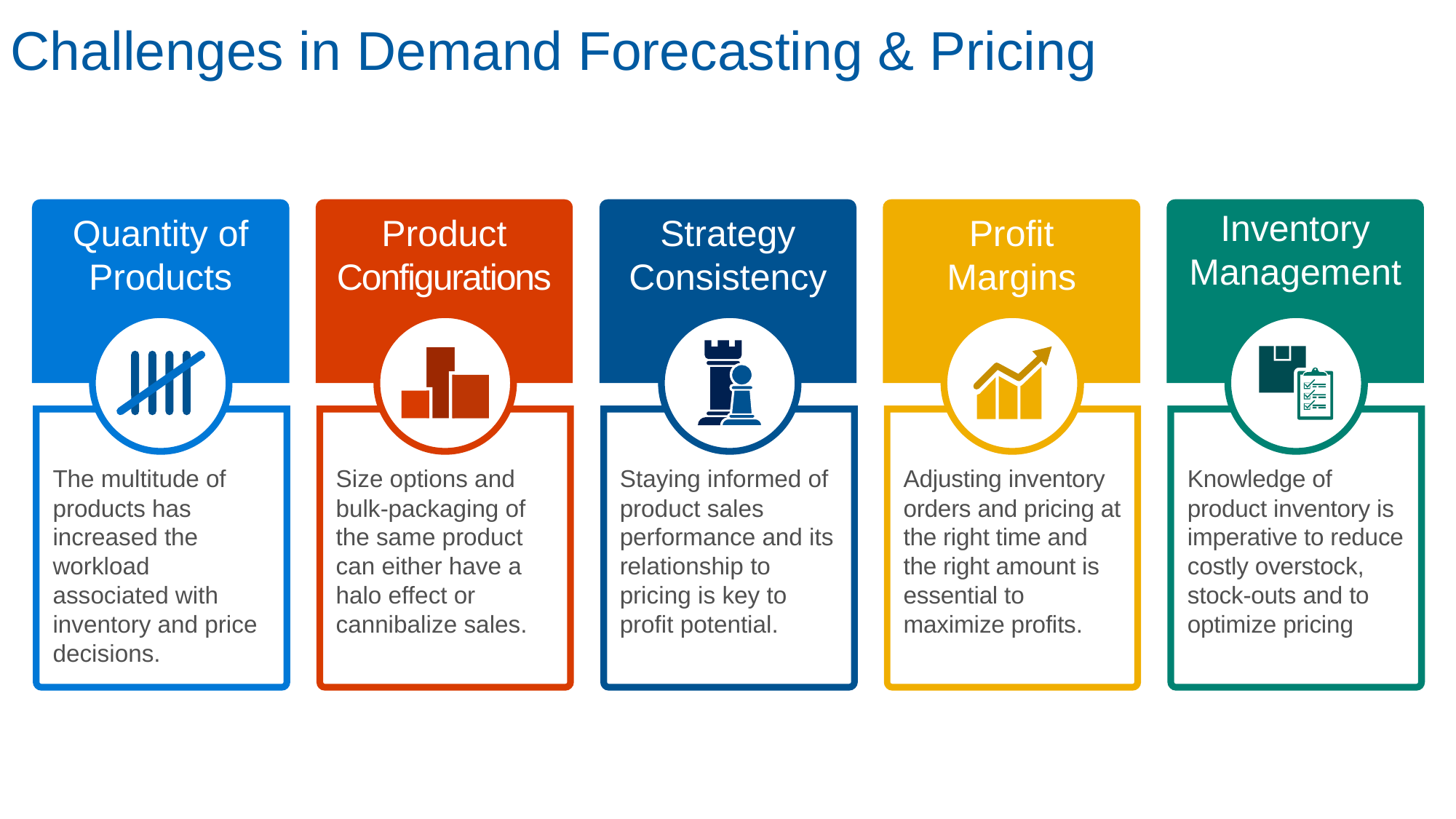

Challenges in Demand Forecasting & Pricing
Quantity of Products

Product Configurations

Strategy Consistency
Profit
Margins
Inventory Management

The multitude of products has increased the workload associated with inventory and price decisions.
Size options and bulk-packaging of the same product can either have a halo effect or cannibalize sales.
Staying informed of product sales performance and its relationship to pricing is key to profit potential.
Adjusting inventory orders and pricing at the right time and the right amount is essential to maximize profits.
Knowledge of product inventory is imperative to reduce costly overstock, stock-outs and to optimize pricing